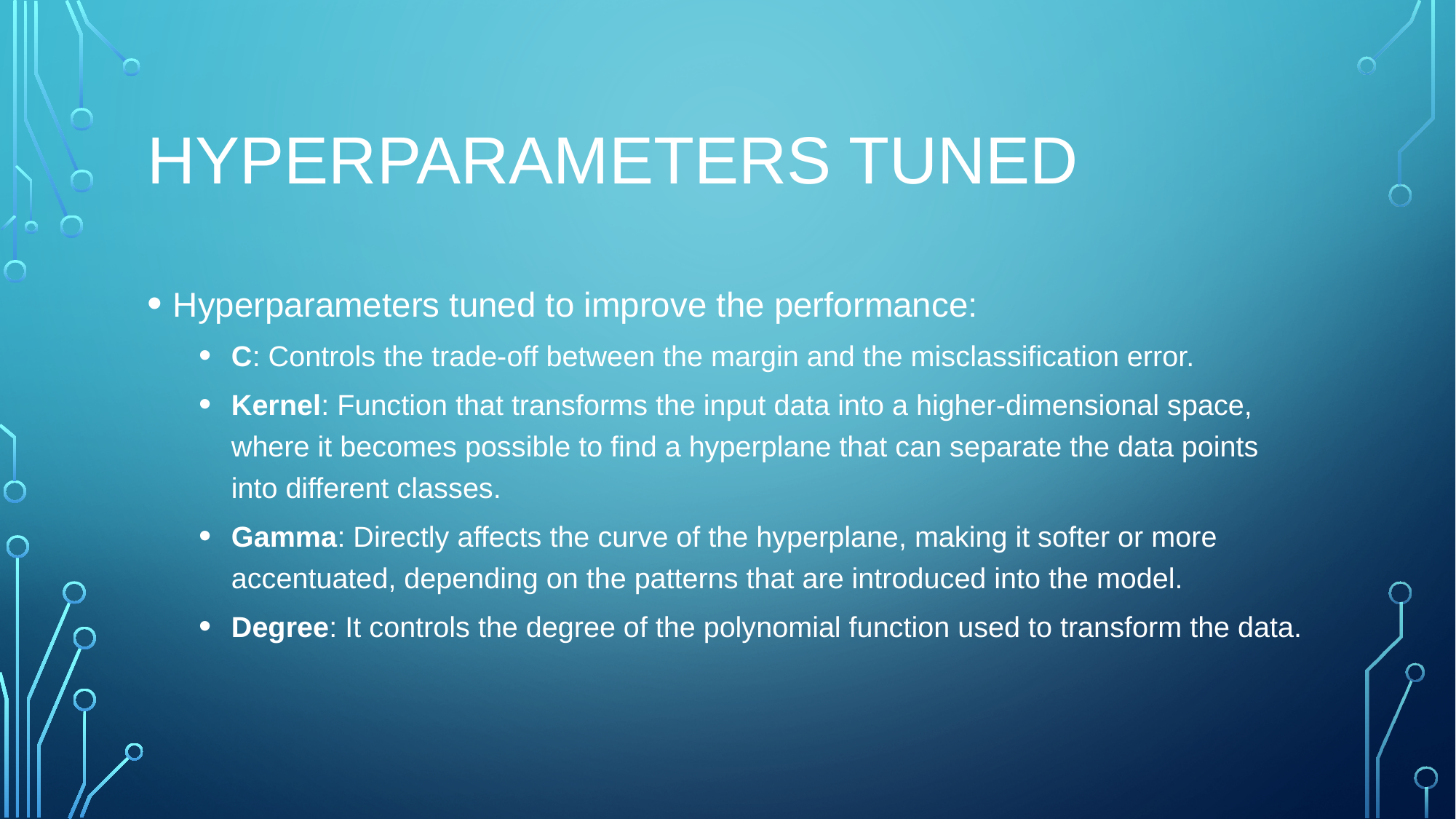

# Hyperparameters tuned
Hyperparameters tuned to improve the performance:
C: Controls the trade-off between the margin and the misclassification error.
Kernel: Function that transforms the input data into a higher-dimensional space, where it becomes possible to find a hyperplane that can separate the data points into different classes.
Gamma: Directly affects the curve of the hyperplane, making it softer or more accentuated, depending on the patterns that are introduced into the model.
Degree: It controls the degree of the polynomial function used to transform the data.